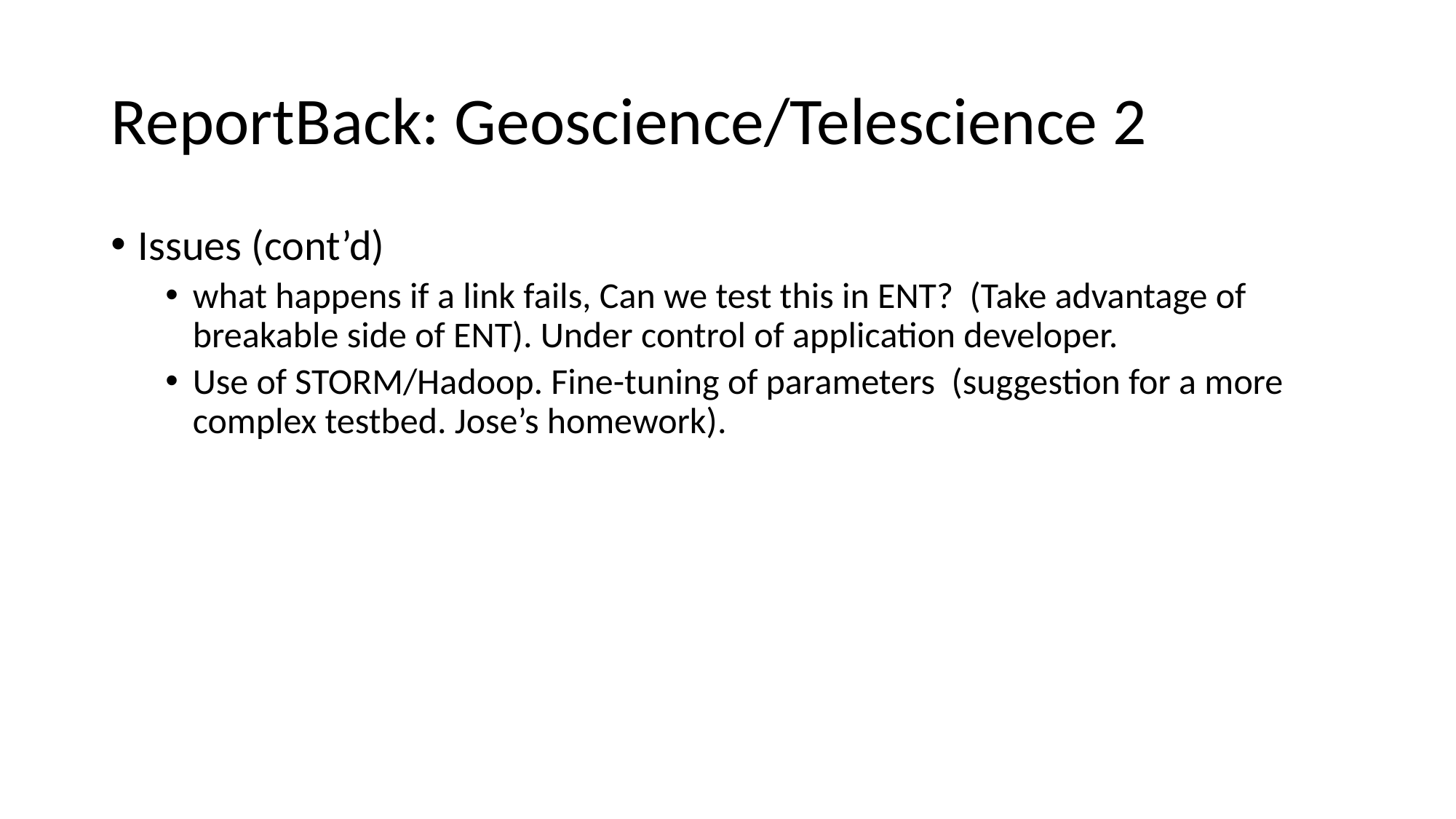

# ReportBack: Geoscience/Telescience 2
Issues (cont’d)
what happens if a link fails, Can we test this in ENT?  (Take advantage of breakable side of ENT). Under control of application developer.
Use of STORM/Hadoop. Fine-tuning of parameters  (suggestion for a more complex testbed. Jose’s homework).